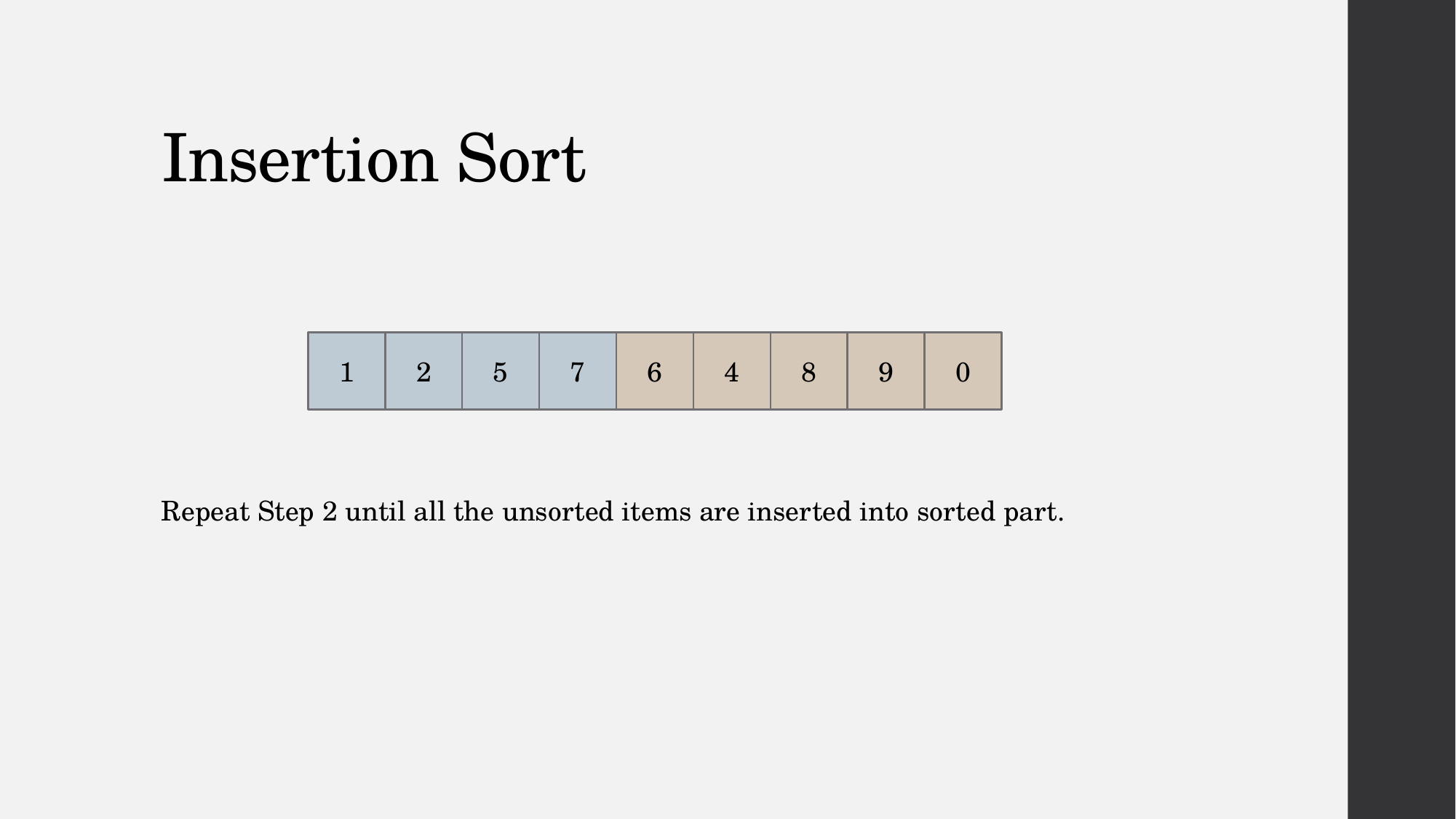

# Insertion Sort
2
5
8
9
0
4
1
7
6
Repeat Step 2 until all the unsorted items are inserted into sorted part.